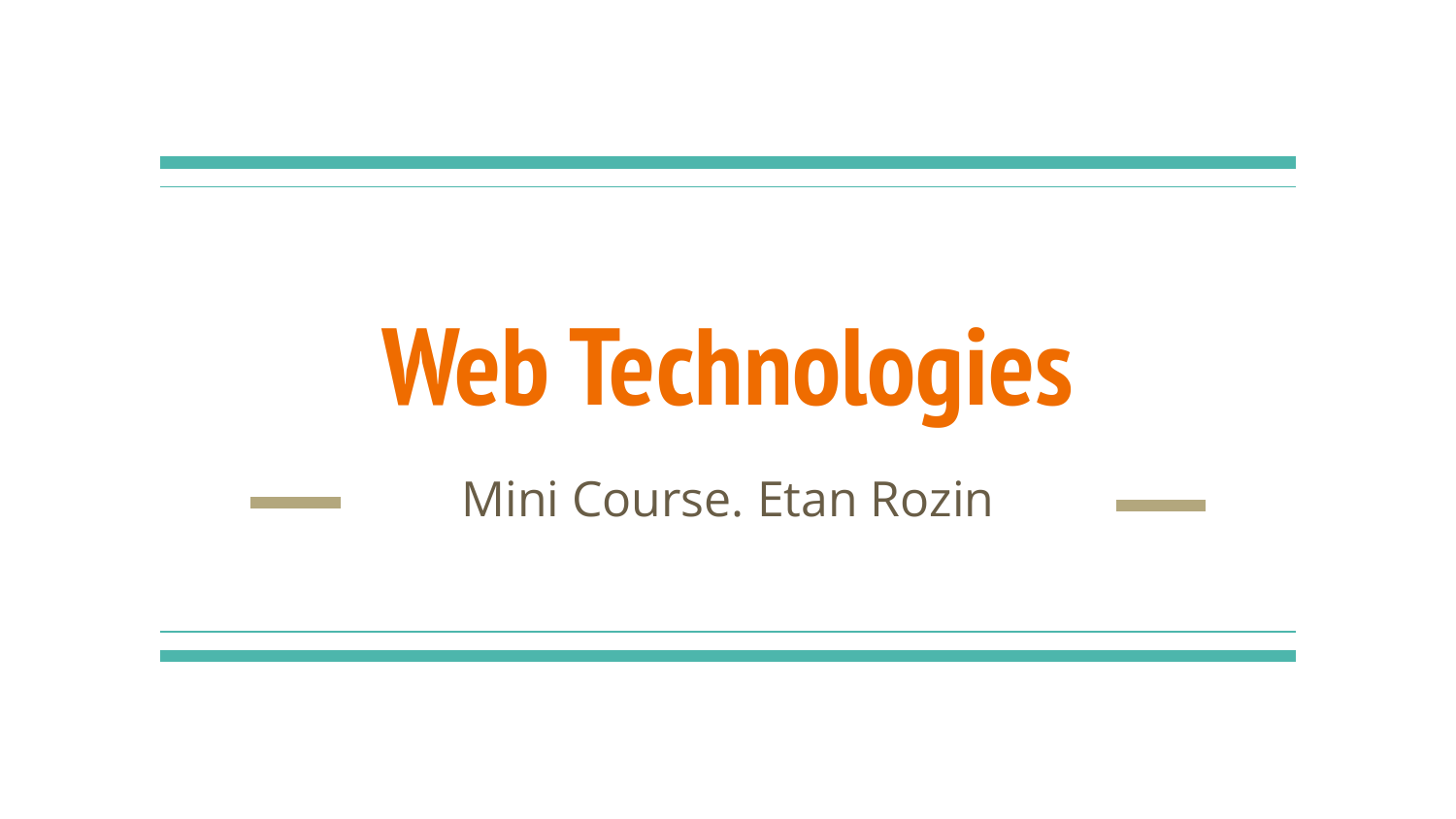

# Web Technologies
Mini Course. Etan Rozin